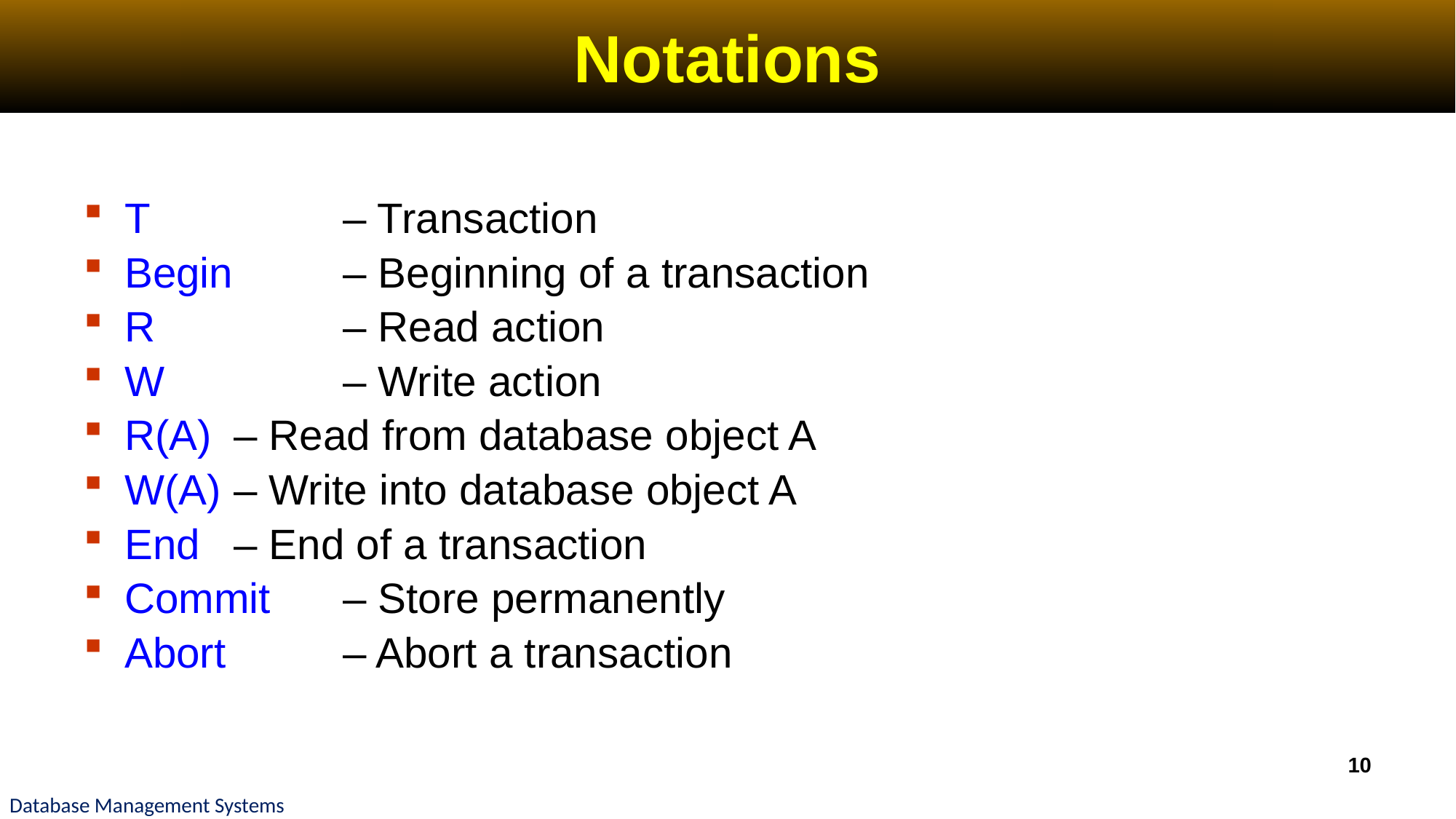

# Notations
T 		– Transaction
Begin 	– Beginning of a transaction
R 		– Read action
W 		– Write action
R(A) 	– Read from database object A
W(A) 	– Write into database object A
End 	– End of a transaction
Commit 	– Store permanently
Abort 	– Abort a transaction
10